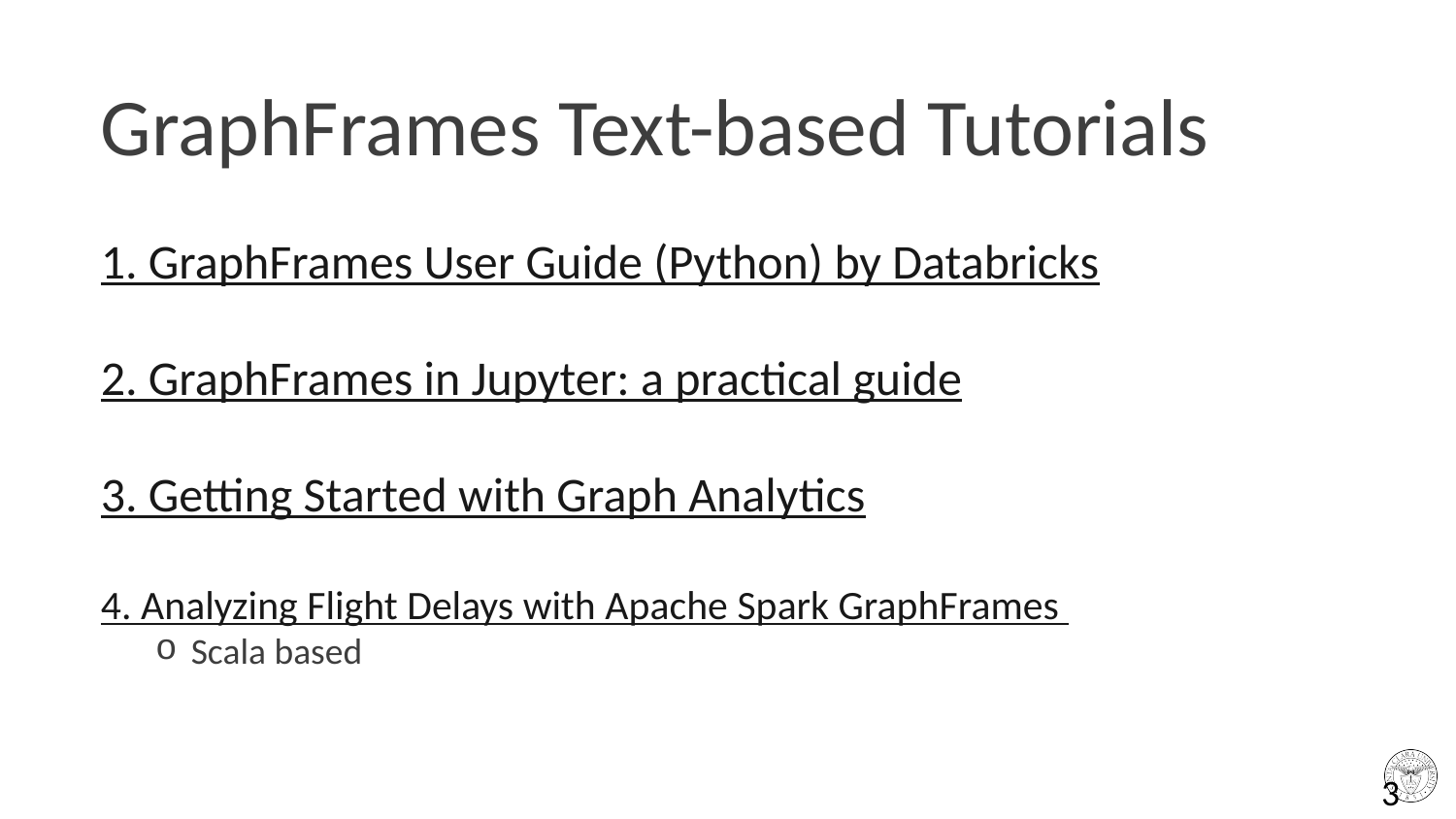

GraphFrames Text-based Tutorials

1. GraphFrames User Guide (Python) by Databricks

2. GraphFrames in Jupyter: a practical guide

3. Getting Started with Graph Analytics

4. Analyzing Flight Delays with Apache Spark GraphFrames
 Scala based

3